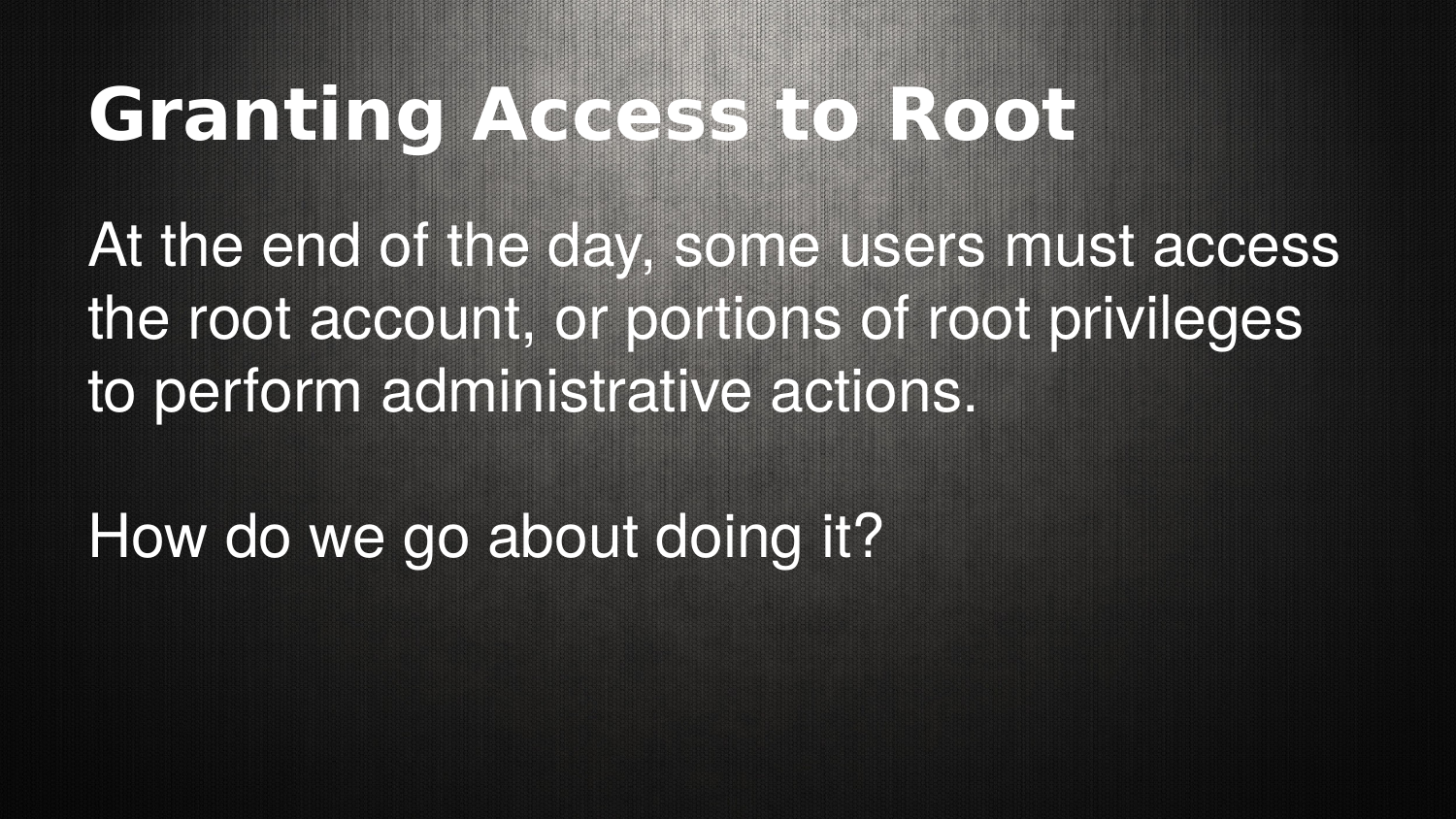

# Granting Access to Root
At the end of the day, some users must access the root account, or portions of root privileges to perform administrative actions.

How do we go about doing it?